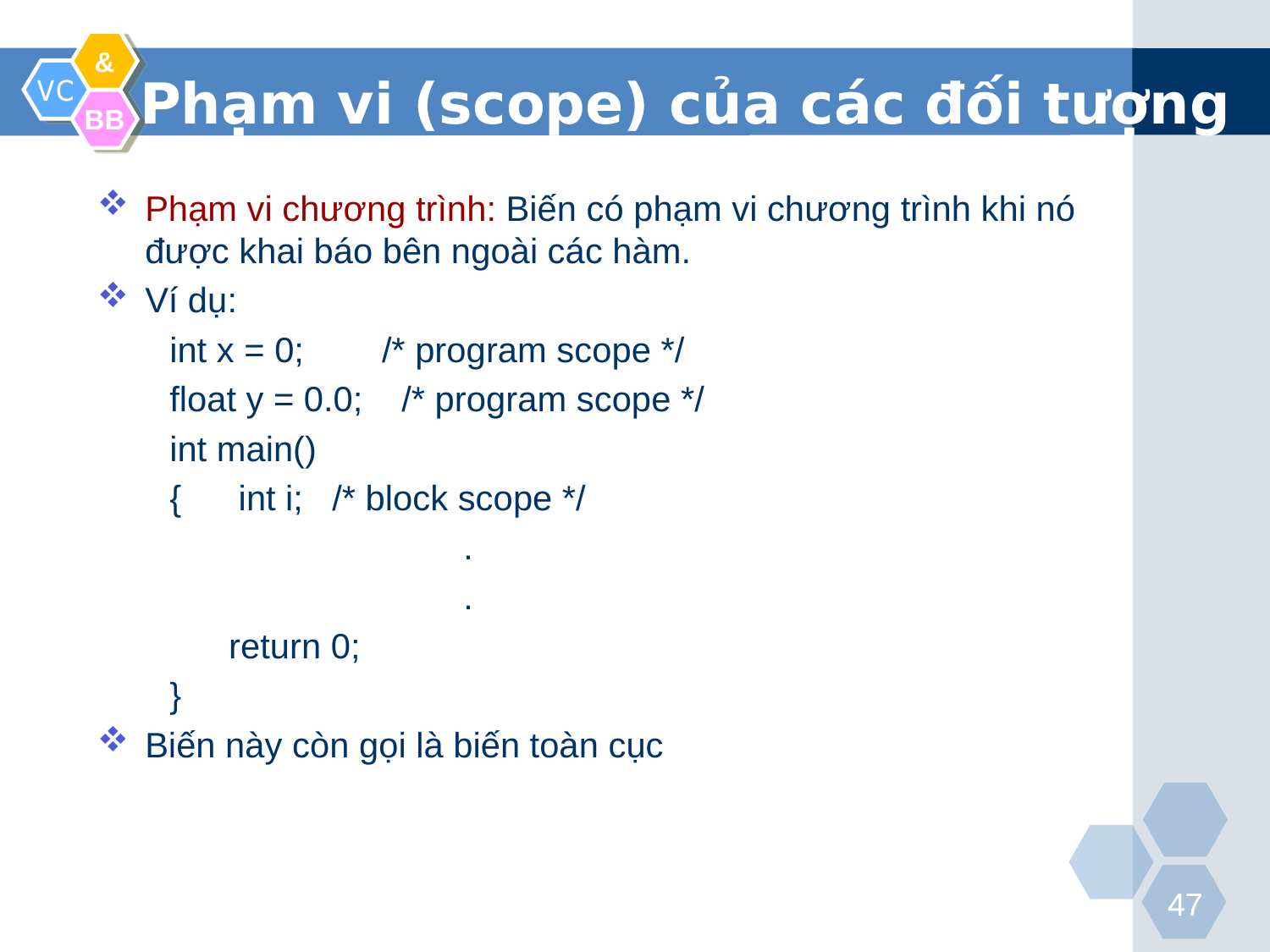

Phạm vi (scope) của các đối tượng
Phạm vi chương trình: Biến có phạm vi chương trình khi nó được khai báo bên ngoài các hàm.
Ví dụ:
int x = 0;        /* program scope */
float y = 0.0;    /* program scope */
int main()
{	   int i;   /* block scope */
   			.
   			.
 	  return 0;
}
Biến này còn gọi là biến toàn cục